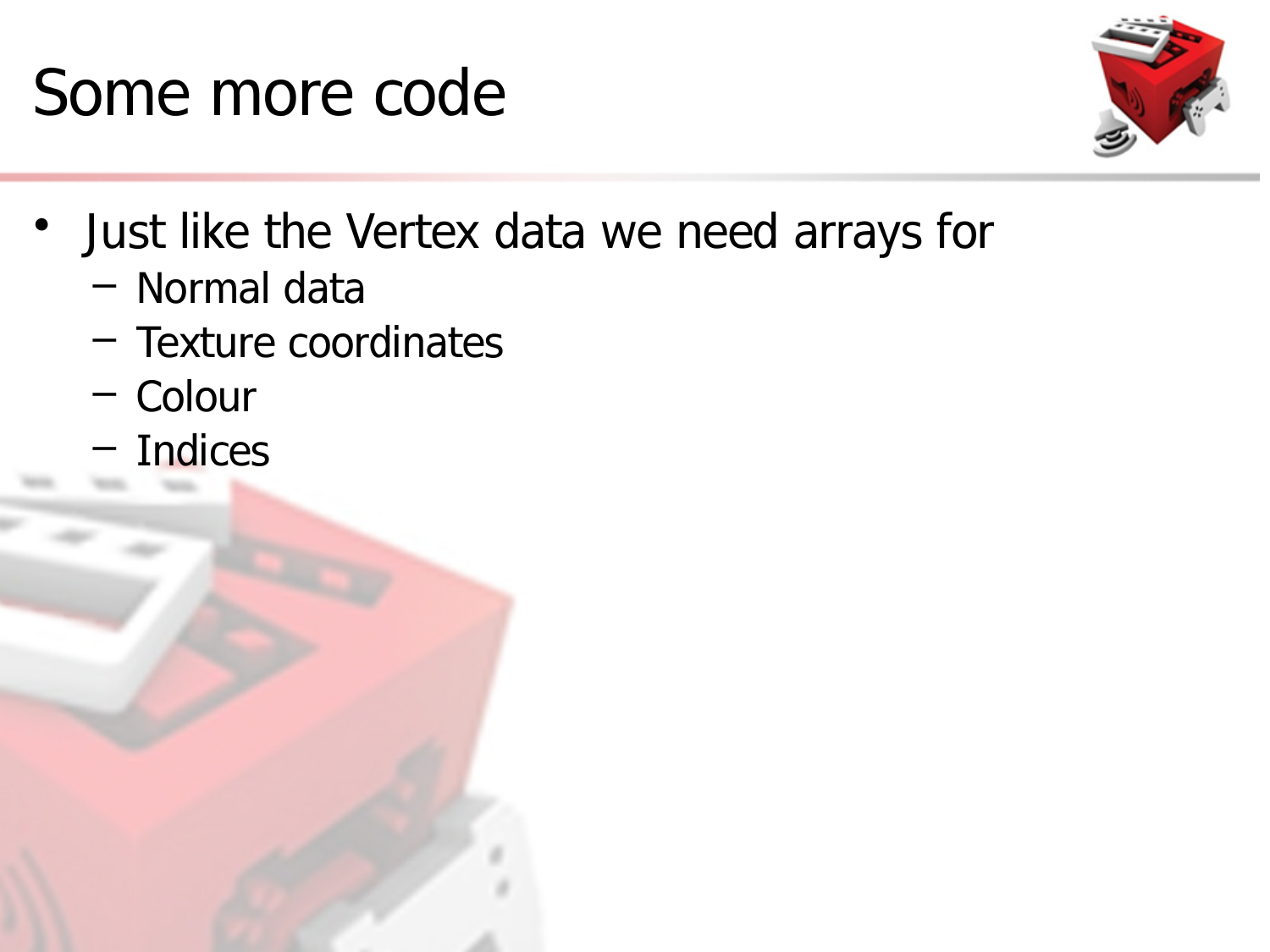

# Some more code
Just like the Vertex data we need arrays for
Normal data
Texture coordinates
Colour
Indices